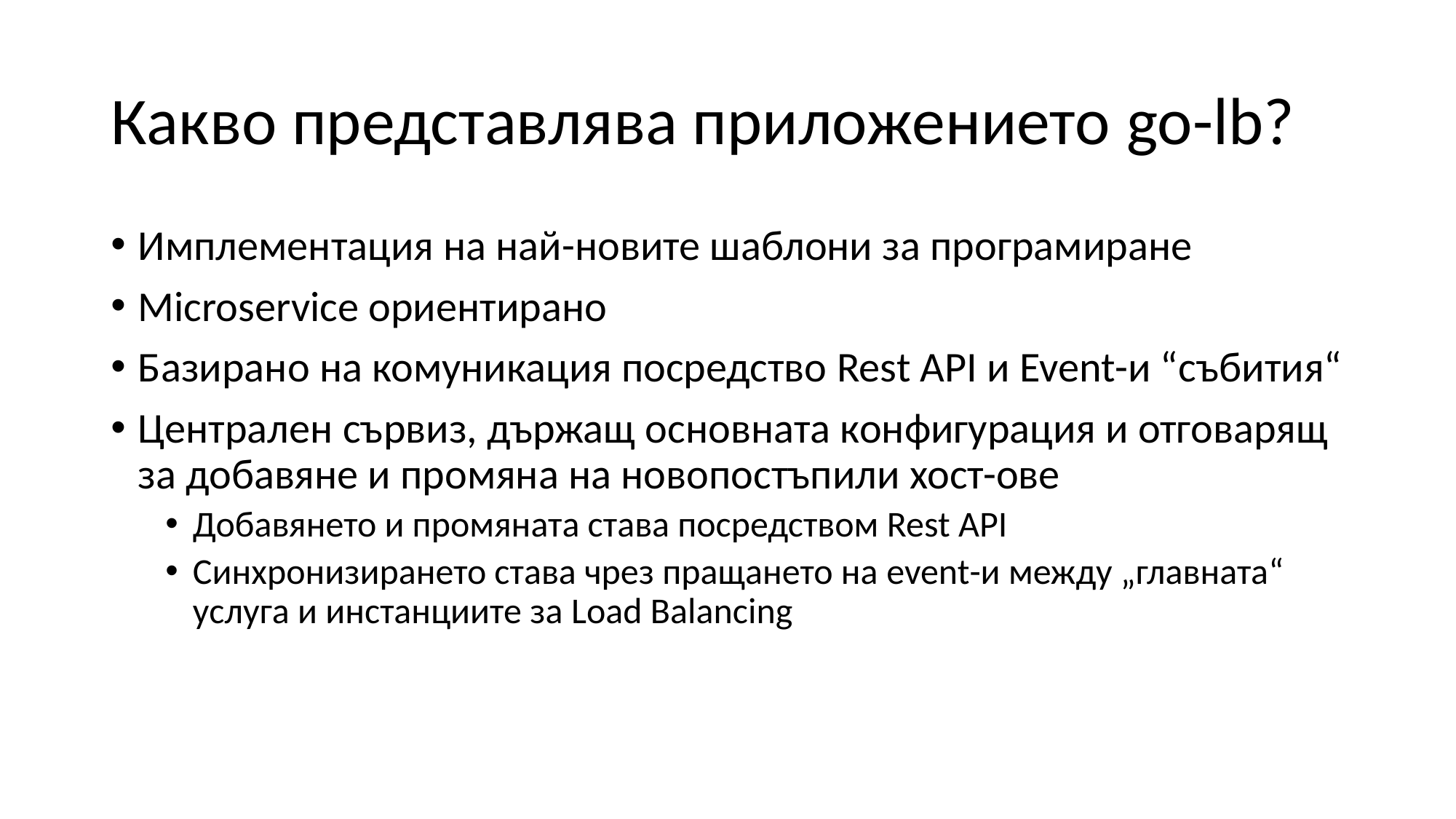

# Какво представлява приложението go-lb?
Имплементация на най-новите шаблони за програмиране
Microservice ориентирано
Базирано на комуникация посредство Rest API и Event-и “събития“
Централен сървиз, държащ основната конфигурация и отговарящ за добавяне и промяна на новопостъпили хост-ове
Добавянето и промяната става посредством Rest API
Синхронизирането става чрез пращането на event-и между „главната“ услуга и инстанциите за Load Balancing